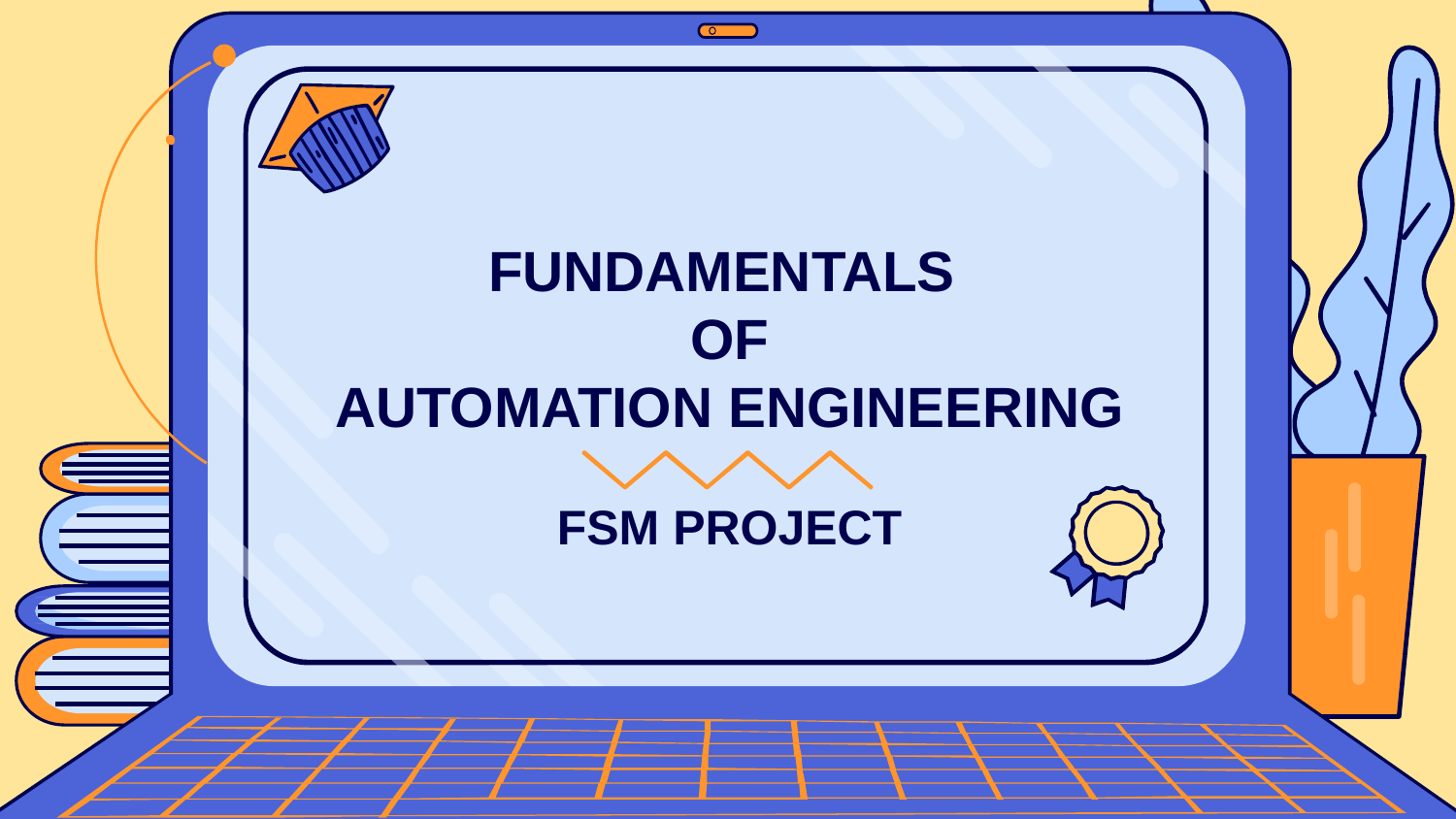

# FUNDAMENTALS OF AUTOMATION ENGINEERING

FSM PROJECT